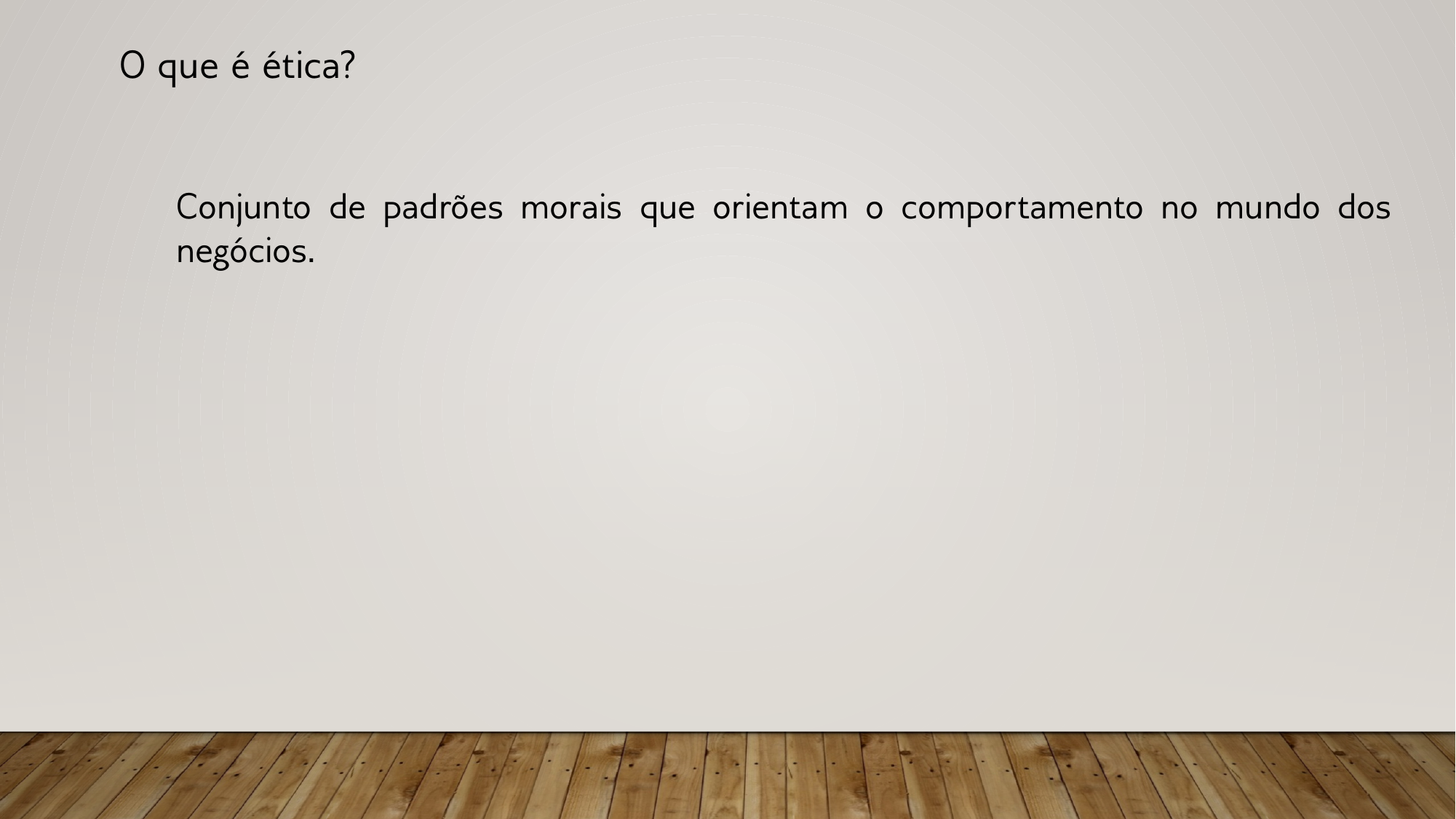

O que é ética?
Conjunto de padrões morais que orientam o comportamento no mundo dos negócios.